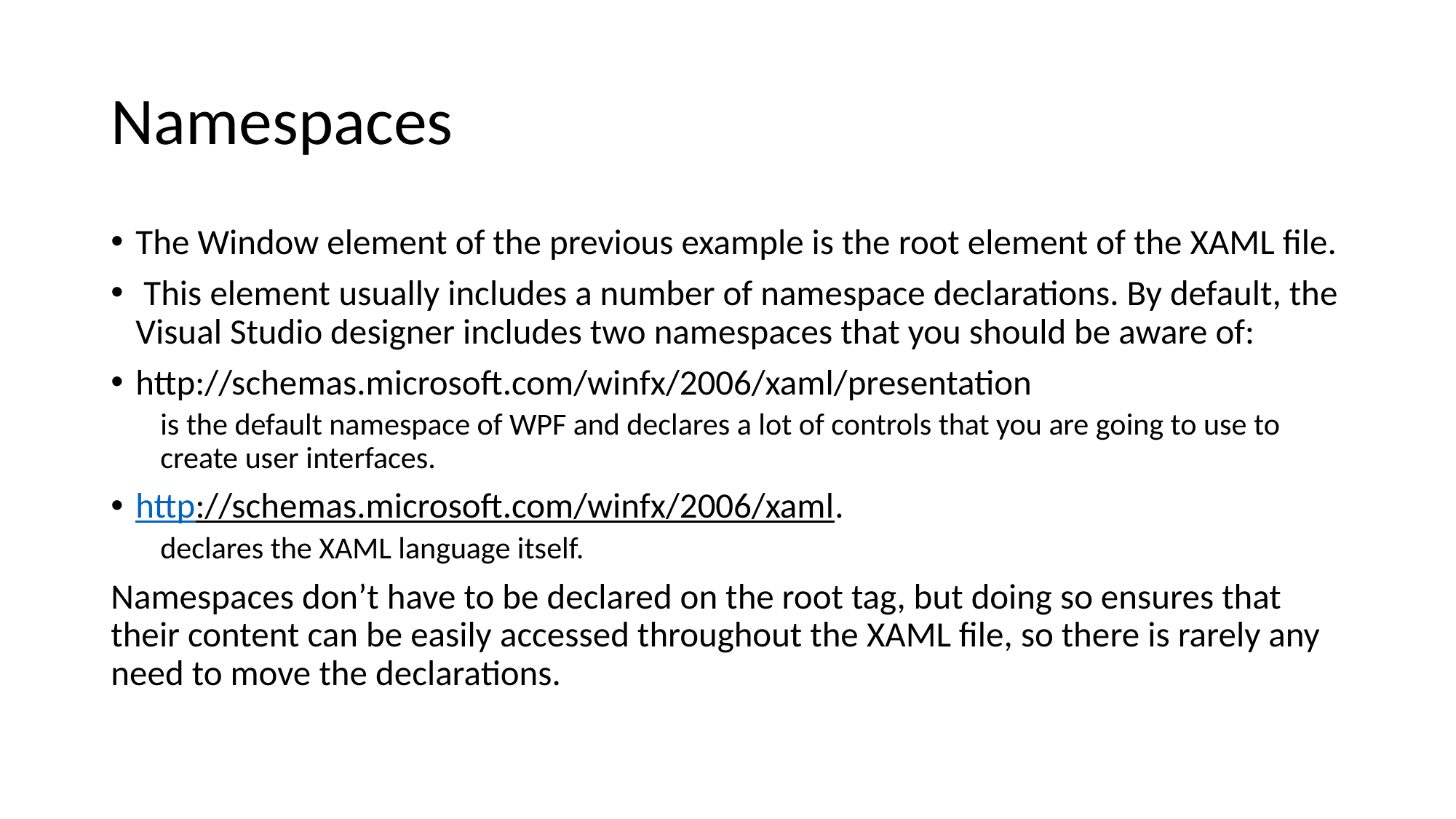

# Namespaces
The Window element of the previous example is the root element of the XAML file.
 This element usually includes a number of namespace declarations. By default, the Visual Studio designer includes two namespaces that you should be aware of:
http://schemas.microsoft.com/winfx/2006/xaml/presentation
is the default namespace of WPF and declares a lot of controls that you are going to use to create user interfaces.
http://schemas.microsoft.com/winfx/2006/xaml.
declares the XAML language itself.
Namespaces don’t have to be declared on the root tag, but doing so ensures that their content can be easily accessed throughout the XAML file, so there is rarely any need to move the declarations.